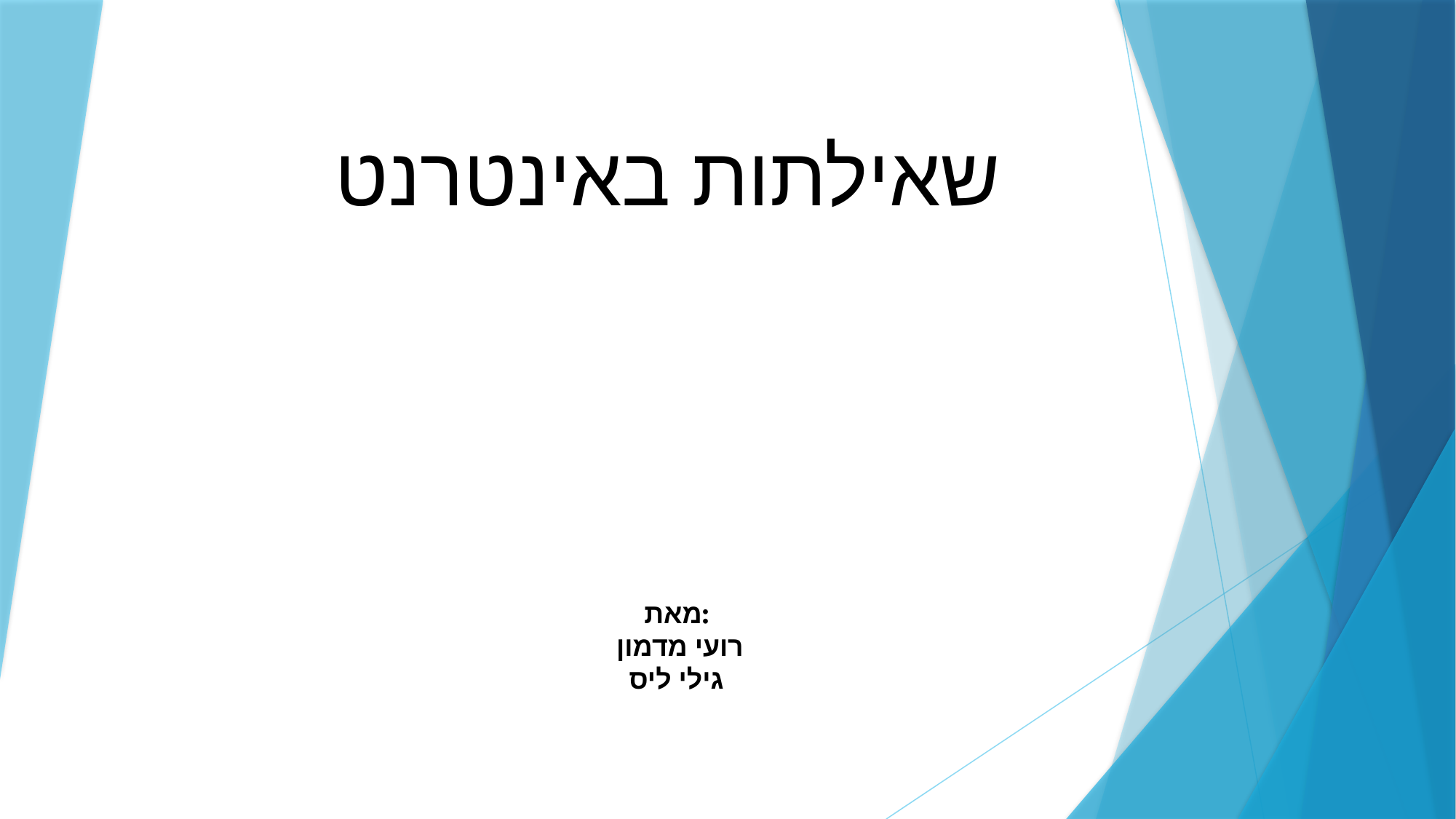

שאילתות באינטרנט
מאת:
 רועי מדמון
גילי ליס